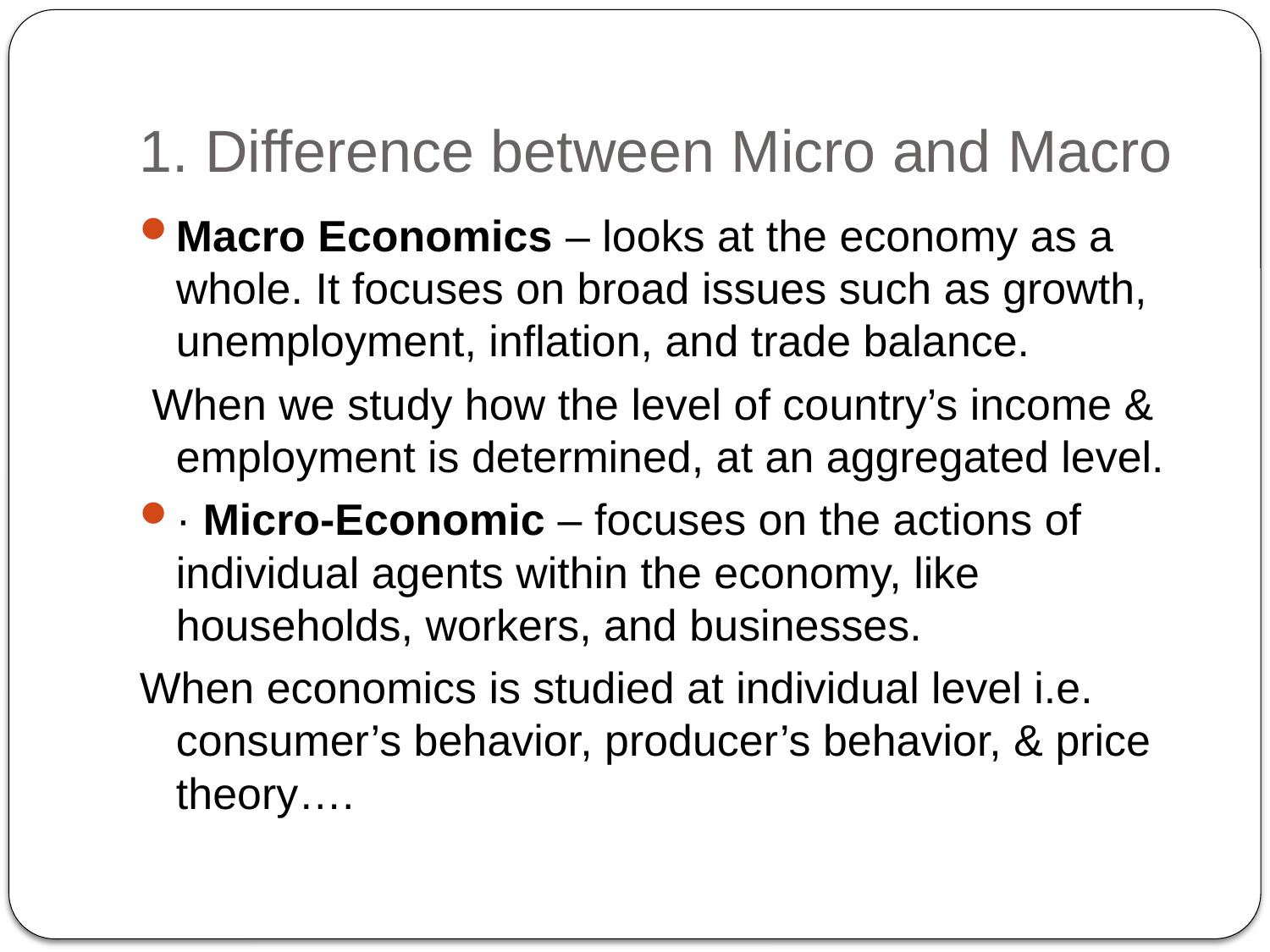

# 1. Difference between Micro and Macro
Macro Economics – looks at the economy as a whole. It focuses on broad issues such as growth, unemployment, inflation, and trade balance.
 When we study how the level of country’s income & employment is determined, at an aggregated level.
· Micro-Economic – focuses on the actions of individual agents within the economy, like households, workers, and businesses.
When economics is studied at individual level i.e. consumer’s behavior, producer’s behavior, & price theory….